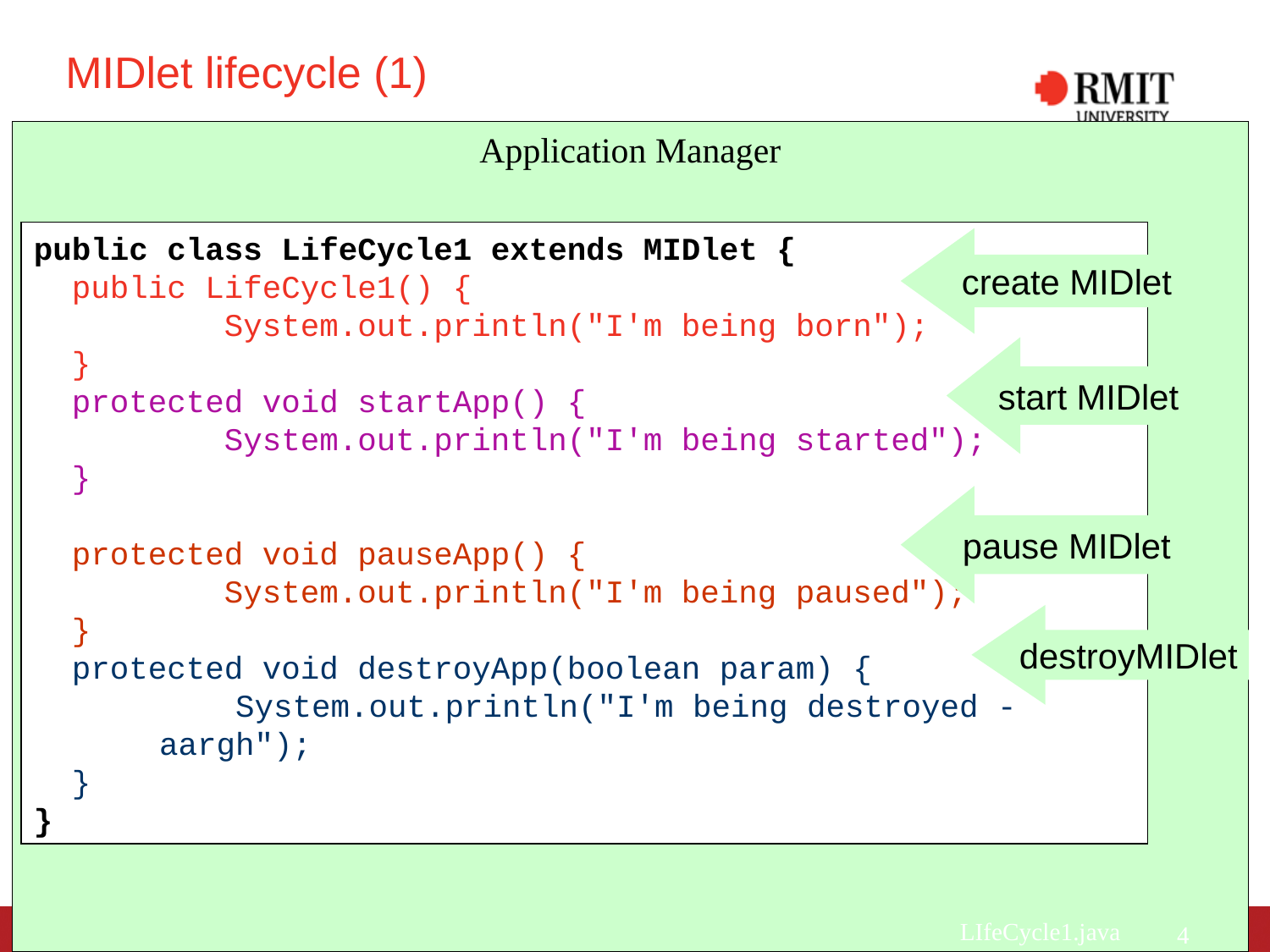

# MIDlet lifecycle (1)
Application Manager

public class LifeCycle1 extends MIDlet {
public LifeCycle1() {
        System.out.println("I'm being born");
}
protected void startApp() {
        System.out.println("I'm being started");
}

protected void pauseApp() {
        System.out.println("I'm being paused");
}
protected void destroyApp(boolean param) {
	    System.out.println("I'm being destroyed - aargh");
}
}
create MIDlet
start MIDlet
pause MIDlet
destroyMIDlet
LIfeCycle1.java
4